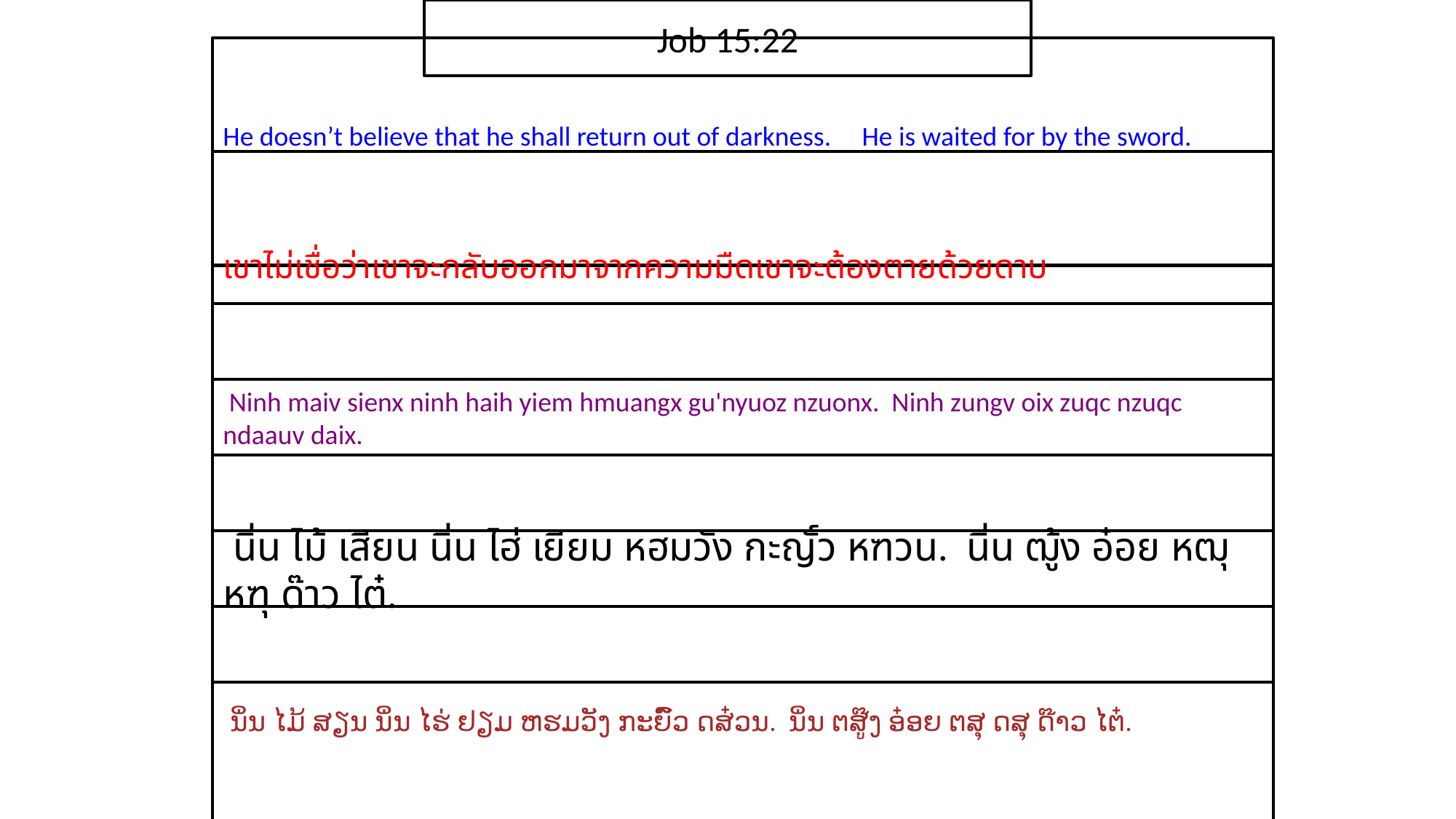

Job 15:22
He doesn’t believe that he shall return out of darkness.     He is waited for by the sword.
เขา​ไม่​เชื่อ​ว่า​เขา​จะ​กลับ​ออกมา​จาก​ความ​มืดเขา​จะต้อง​ตาย​ด้วย​ดาบ
 Ninh maiv sienx ninh haih yiem hmuangx gu'nyuoz nzuonx.  Ninh zungv oix zuqc nzuqc ndaauv daix.
 นิ่น ไม้ เสียน นิ่น ไฮ่ เยียม หฮมวัง กะญั์ว หฑวน.  นิ่น ฒู้ง อ๋อย หฒุ หฑุ ด๊าว ไต๋.
 ນິ່ນ ໄມ້ ສຽນ ນິ່ນ ໄຮ່ ຢຽມ ຫຮມວັງ ກະຍົ໌ວ ດສ໋ວນ.  ນິ່ນ ຕສູ໊ງ ອ໋ອຍ ຕສຸ ດສຸ ດ໊າວ ໄຕ໋.